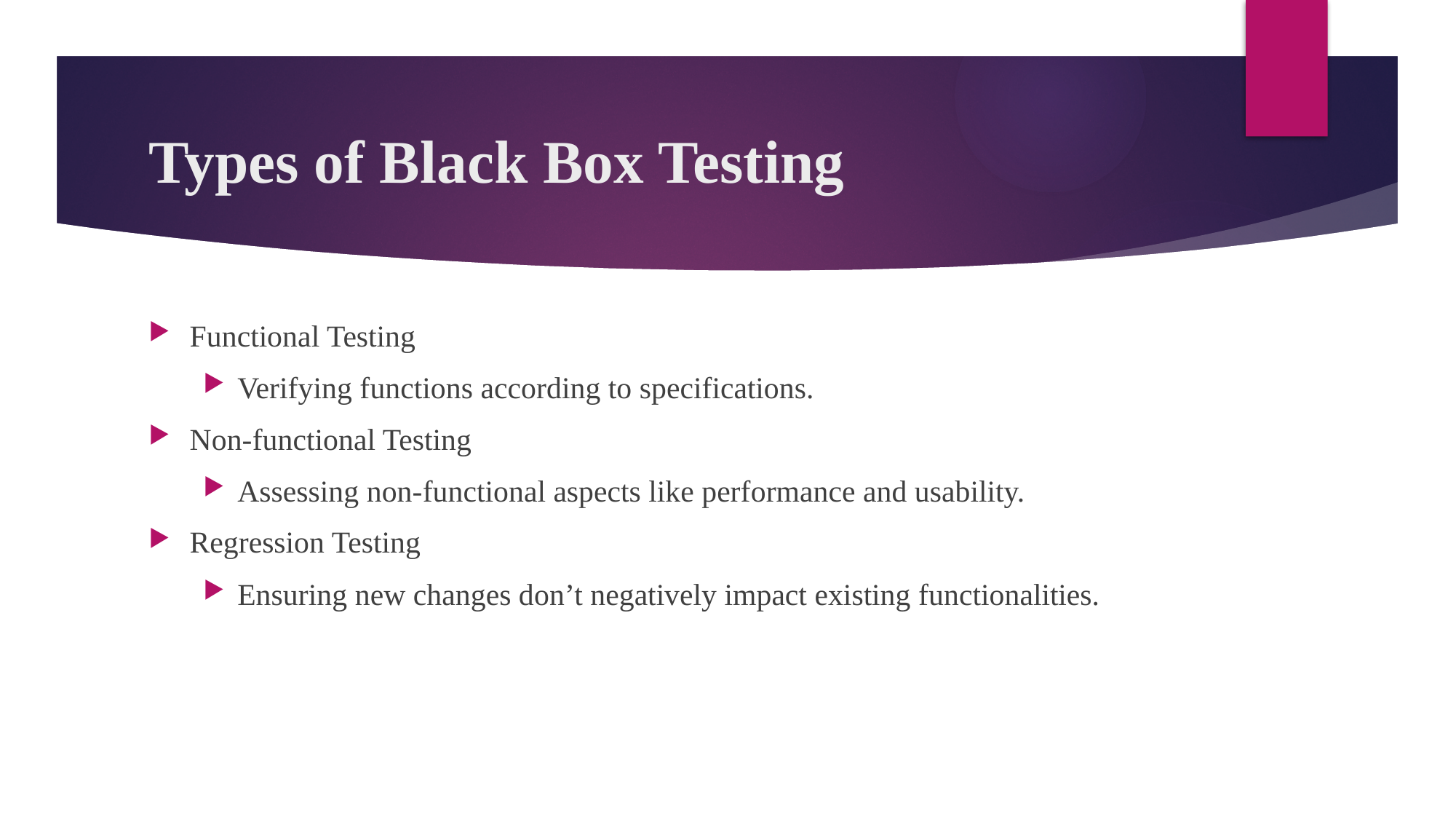

# Types of Black Box Testing
Functional Testing
Verifying functions according to specifications.
Non-functional Testing
Assessing non-functional aspects like performance and usability.
Regression Testing
Ensuring new changes don’t negatively impact existing functionalities.